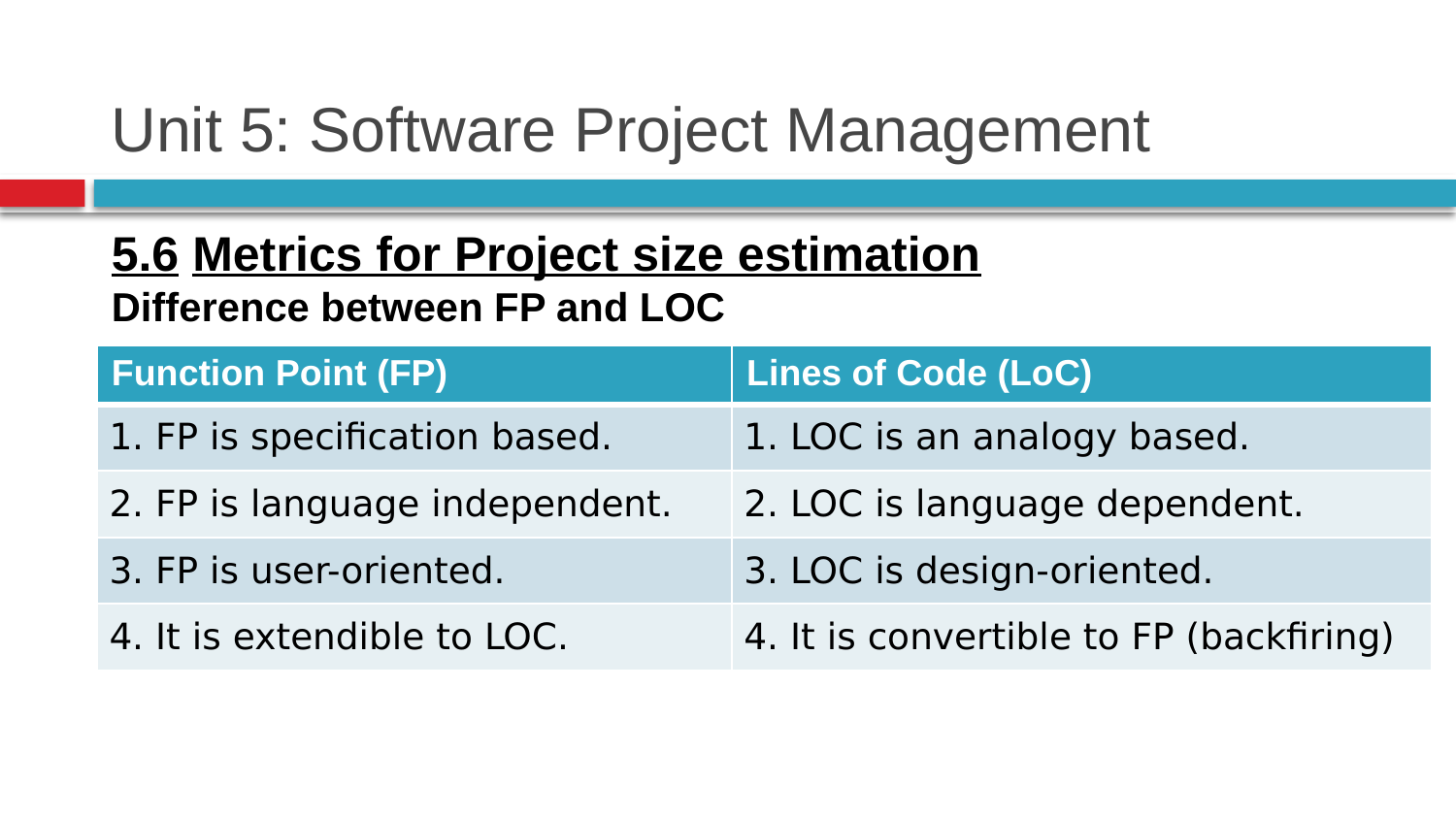

# Unit 5: Software Project Management
5.6 Metrics for Project size estimation
Difference between FP and LOC
| Function Point (FP) | Lines of Code (LoC) |
| --- | --- |
| 1. FP is specification based. | 1. LOC is an analogy based. |
| 2. FP is language independent. | 2. LOC is language dependent. |
| 3. FP is user-oriented. | 3. LOC is design-oriented. |
| 4. It is extendible to LOC. | 4. It is convertible to FP (backfiring) |